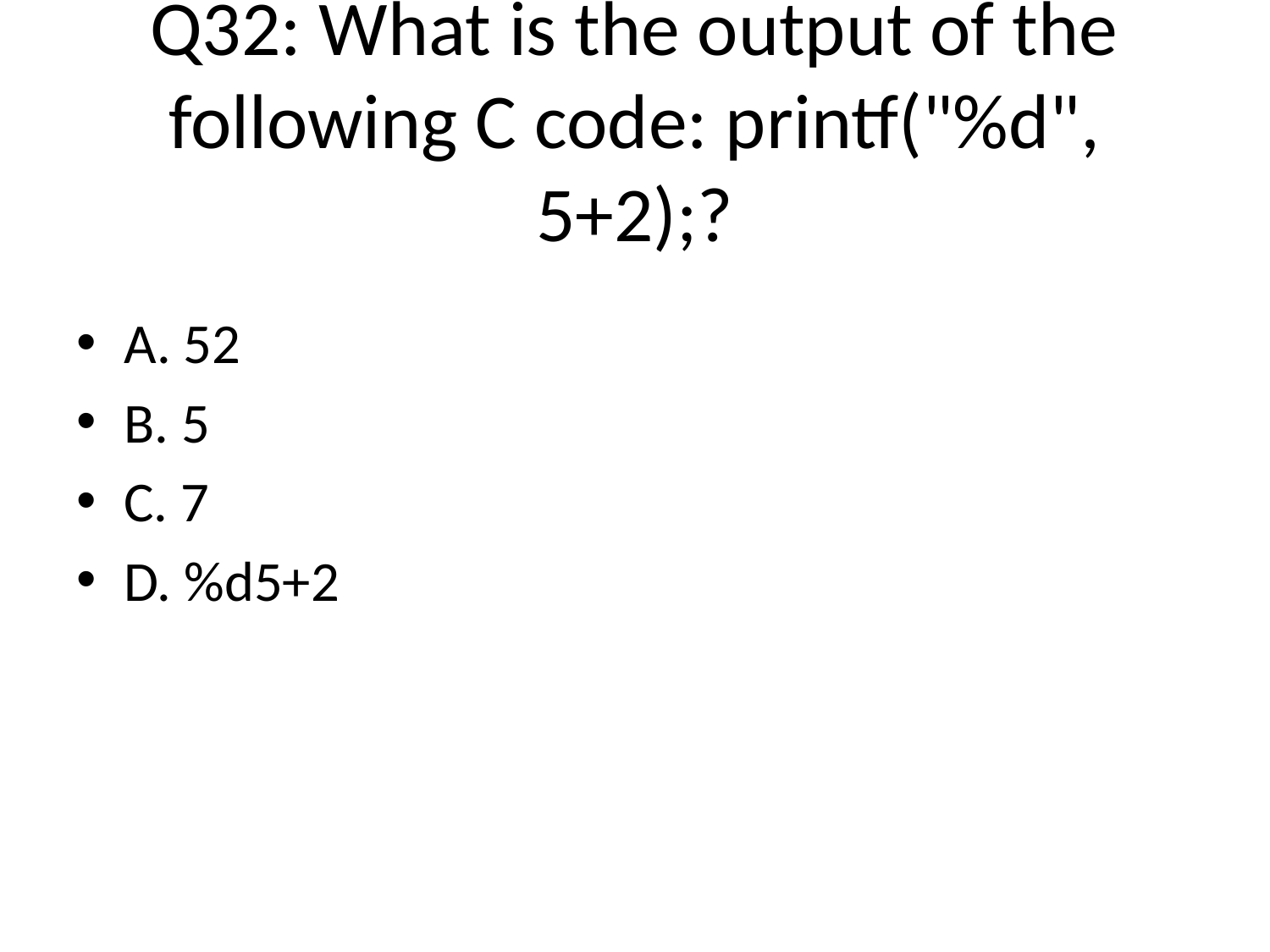

# Q32: What is the output of the following C code: printf("%d", 5+2);?

A. 52
B. 5
C. 7
D. %d5+2